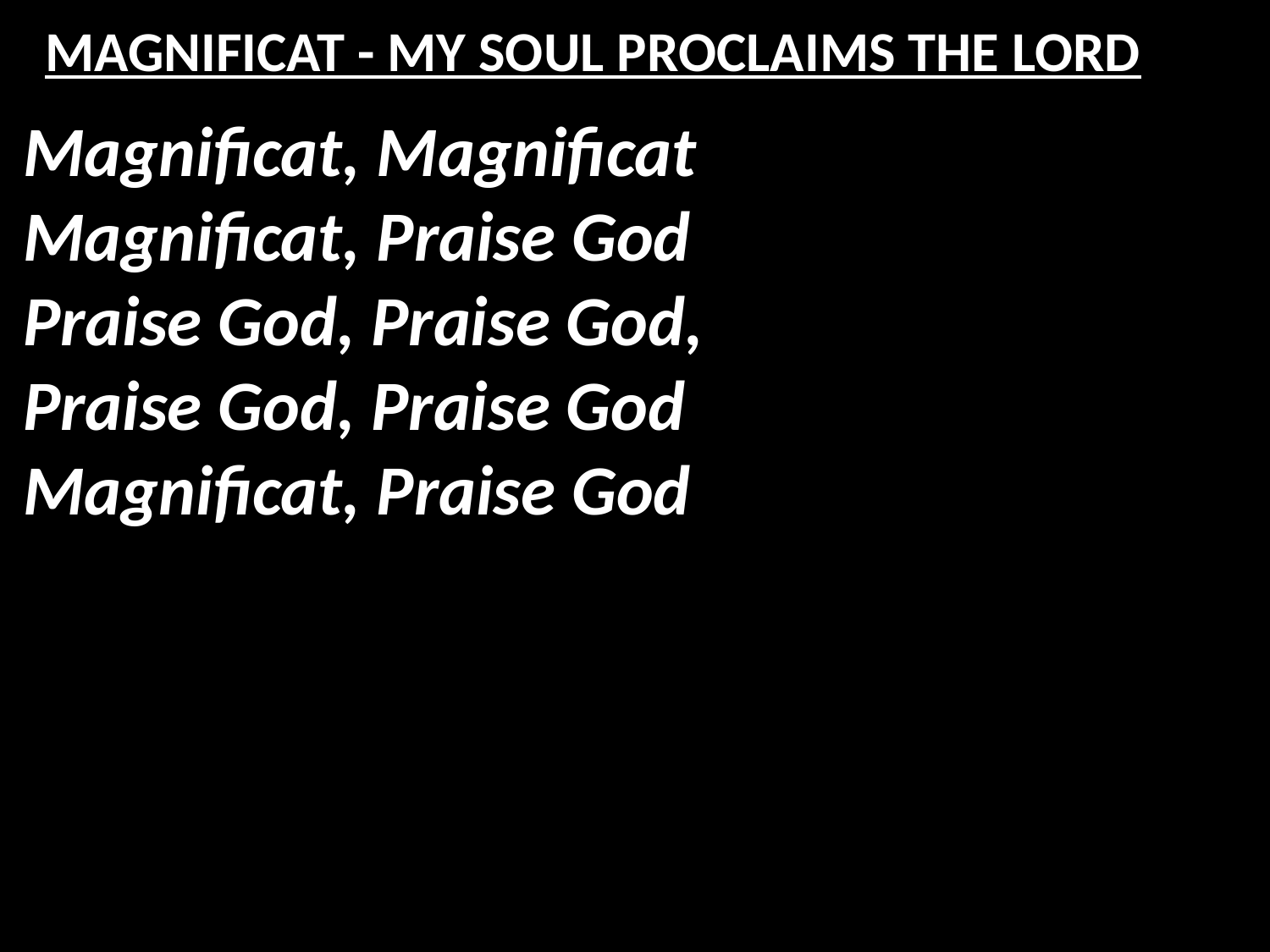

# MAGNIFICAT - MY SOUL PROCLAIMS THE LORD
Magnificat, Magnificat
Magnificat, Praise God
Praise God, Praise God,
Praise God, Praise God
Magnificat, Praise God